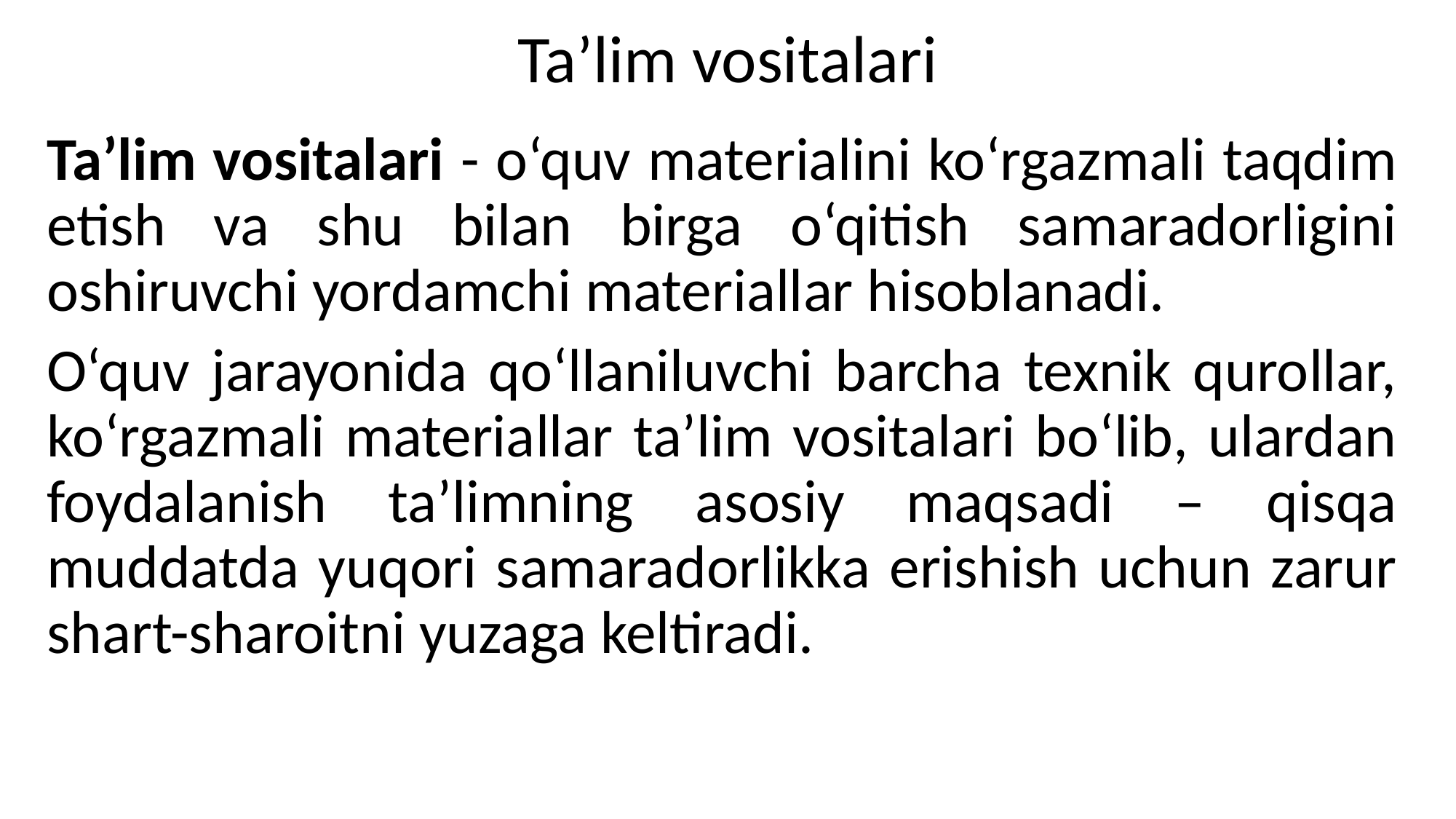

# Ta’lim vositalari
Ta’lim vositalari - o‘quv materialini ko‘rgazmali taqdim etish va shu bilan birga o‘qitish samaradorligini oshiruvchi yordamchi materiallar hisoblanadi.
O‘quv jarayonida qo‘llaniluvchi barcha texnik qurollar, ko‘rgazmali materiallar ta’lim vositalari bo‘lib, ulardan foydalanish ta’limning asosiy maqsadi – qisqa muddatda yuqori samaradorlikka erishish uchun zarur shart-sharoitni yuzaga keltiradi.